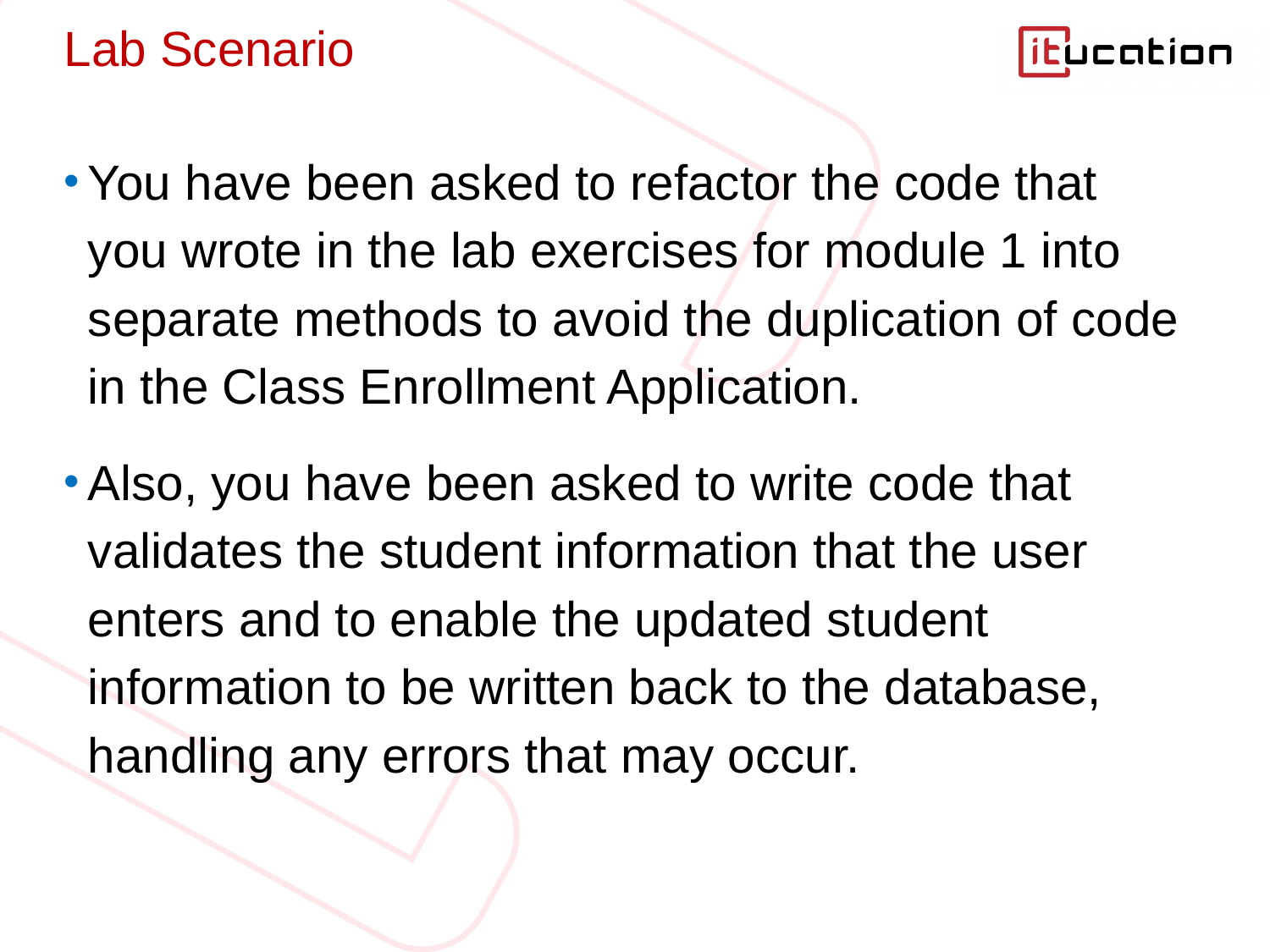

# Lab Scenario
You have been asked to refactor the code that you wrote in the lab exercises for module 1 into separate methods to avoid the duplication of code in the Class Enrollment Application.
Also, you have been asked to write code that validates the student information that the user enters and to enable the updated student information to be written back to the database, handling any errors that may occur.